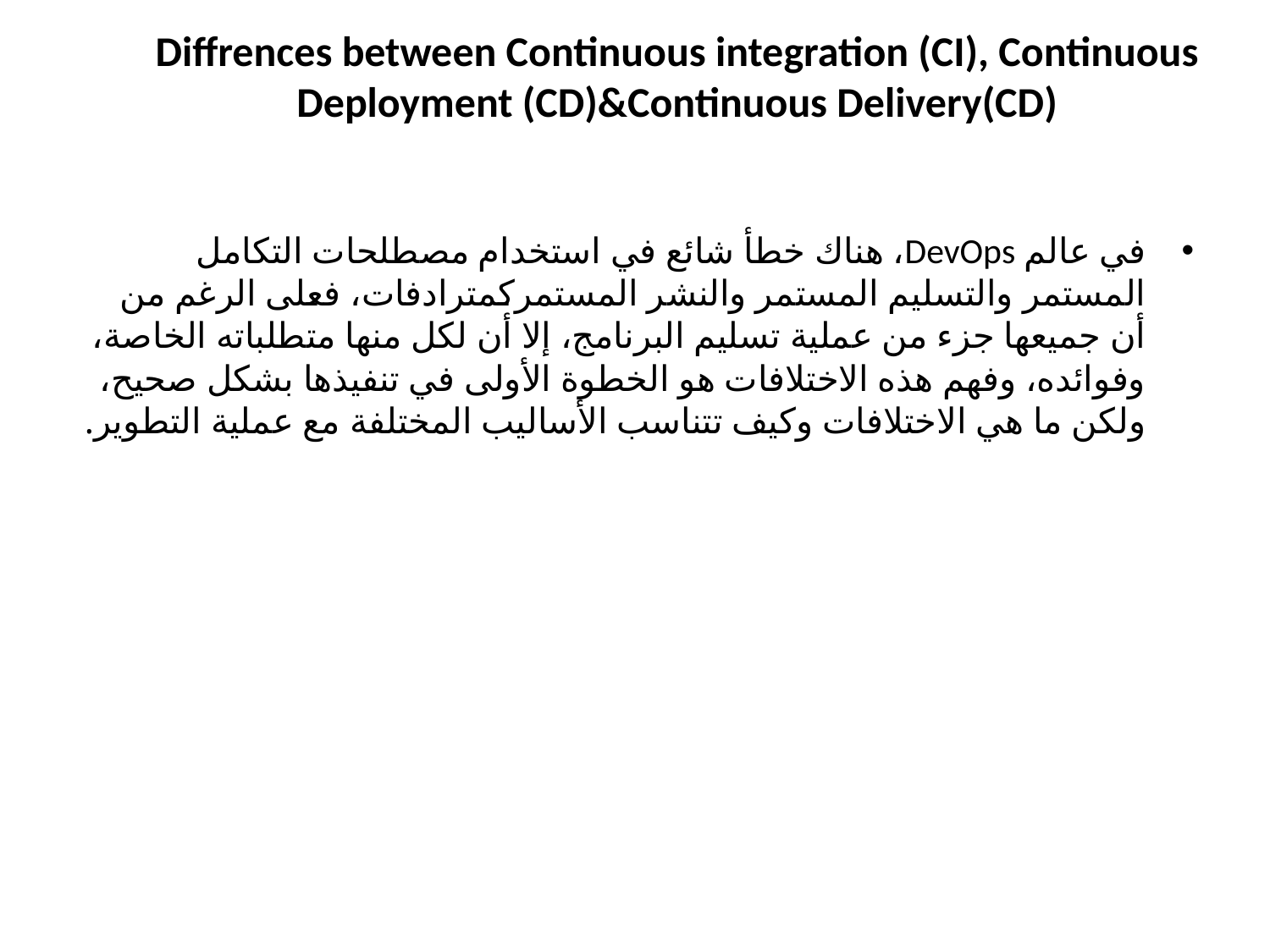

# Diffrences between Continuous integration (CI), Continuous Deployment (CD)&Continuous Delivery(CD)
في عالم DevOps، هناك خطأ شائع في استخدام مصطلحات التكامل المستمر والتسليم المستمر والنشر المستمركمترادفات، فعلى الرغم من أن جميعها جزء من عملية تسليم البرنامج، إلا أن لكل منها متطلباته الخاصة، وفوائده، وفهم هذه الاختلافات هو الخطوة الأولى في تنفيذها بشكل صحيح، ولكن ما هي الاختلافات وكيف تتناسب الأساليب المختلفة مع عملية التطوير.